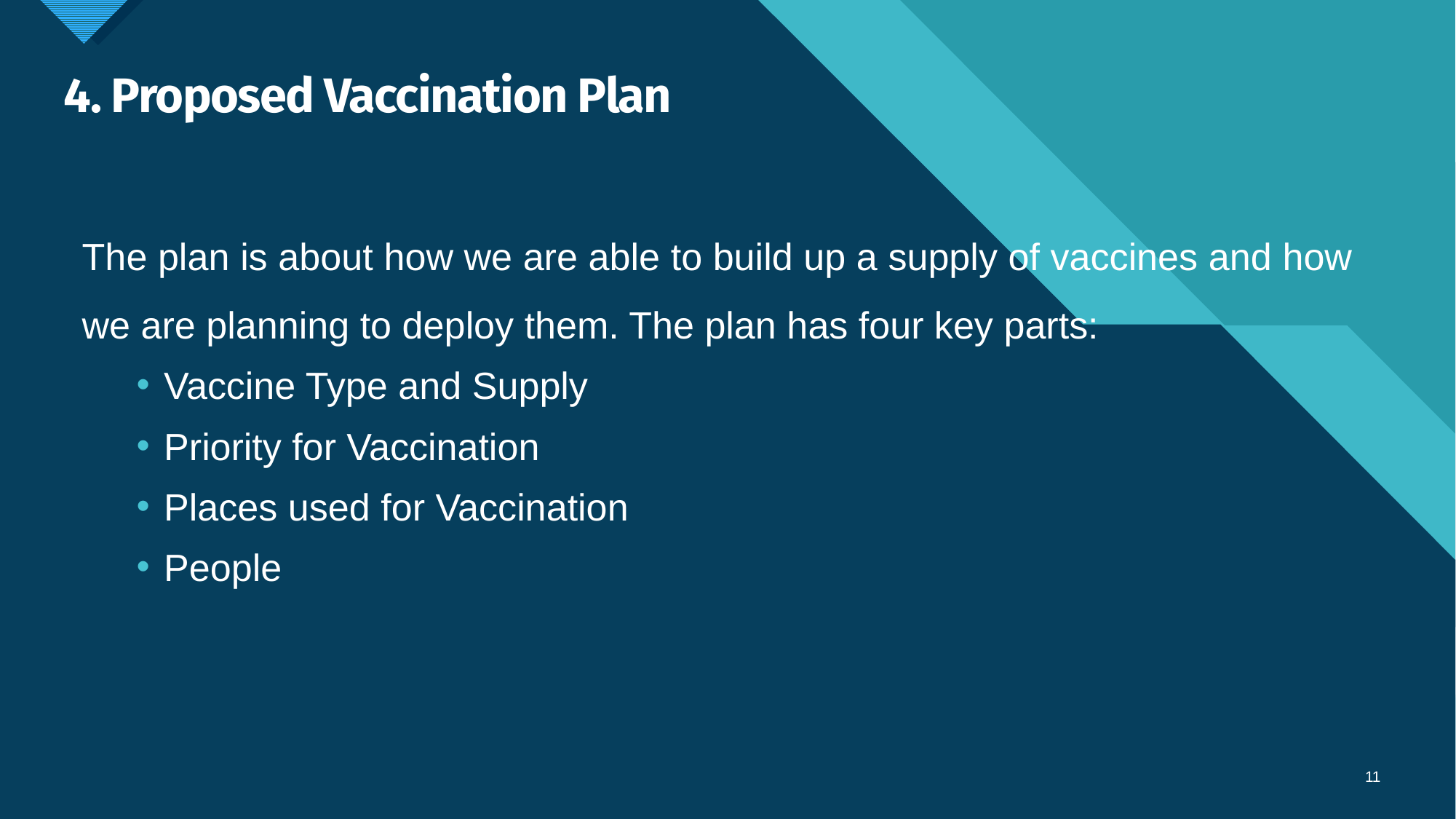

# 4. Proposed Vaccination Plan
The plan is about how we are able to build up a supply of vaccines and how we are planning to deploy them. The plan has four key parts:
Vaccine Type and Supply
Priority for Vaccination
Places used for Vaccination
People

11